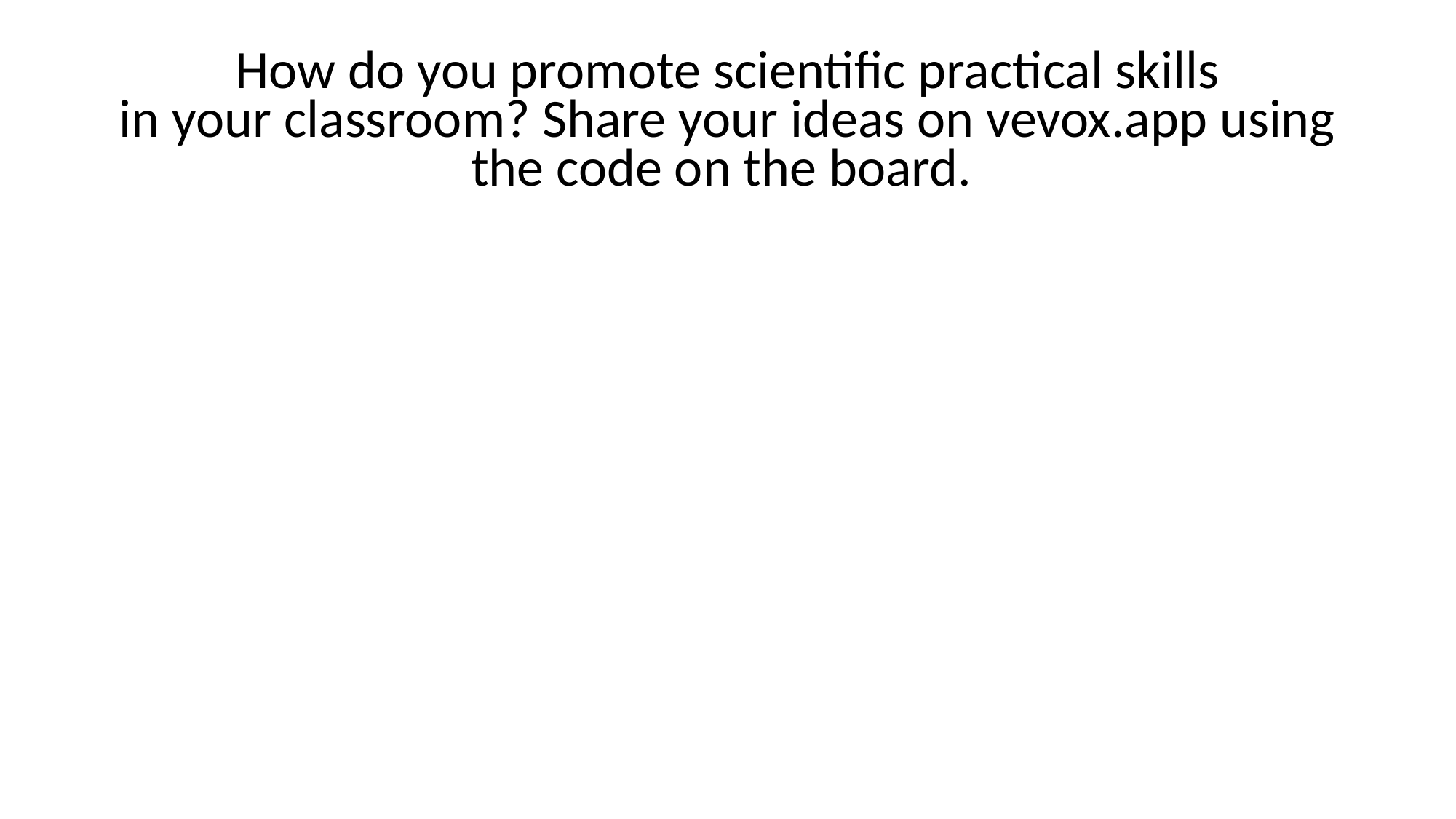

# How do you promote scientific practical skills in your classroom? Share your ideas on vevox.app using the code on the board.